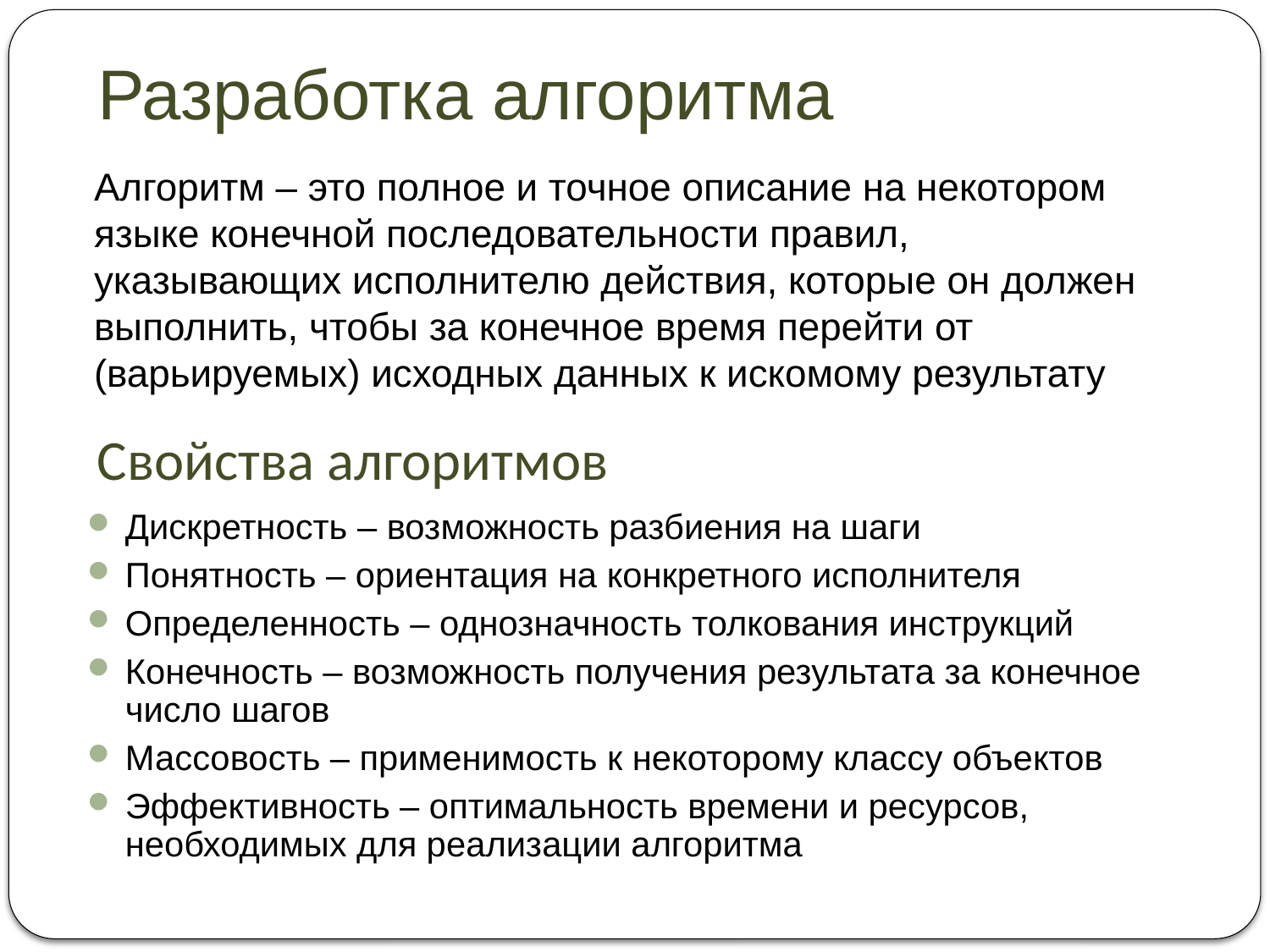

# Разработка алгоритма
Алгоритм – это полное и точное описание на некотором языке конечной последовательности правил, указывающих исполнителю действия, которые он должен выполнить, чтобы за конечное время перейти от (варьируемых) исходных данных к искомому результату
Свойства алгоритмов
Дискретность – возможность разбиения на шаги
Понятность – ориентация на конкретного исполнителя
Определенность – однозначность толкования инструкций
Конечность – возможность получения результата за конечное число шагов
Массовость – применимость к некоторому классу объектов
Эффективность – оптимальность времени и ресурсов, необходимых для реализации алгоритма